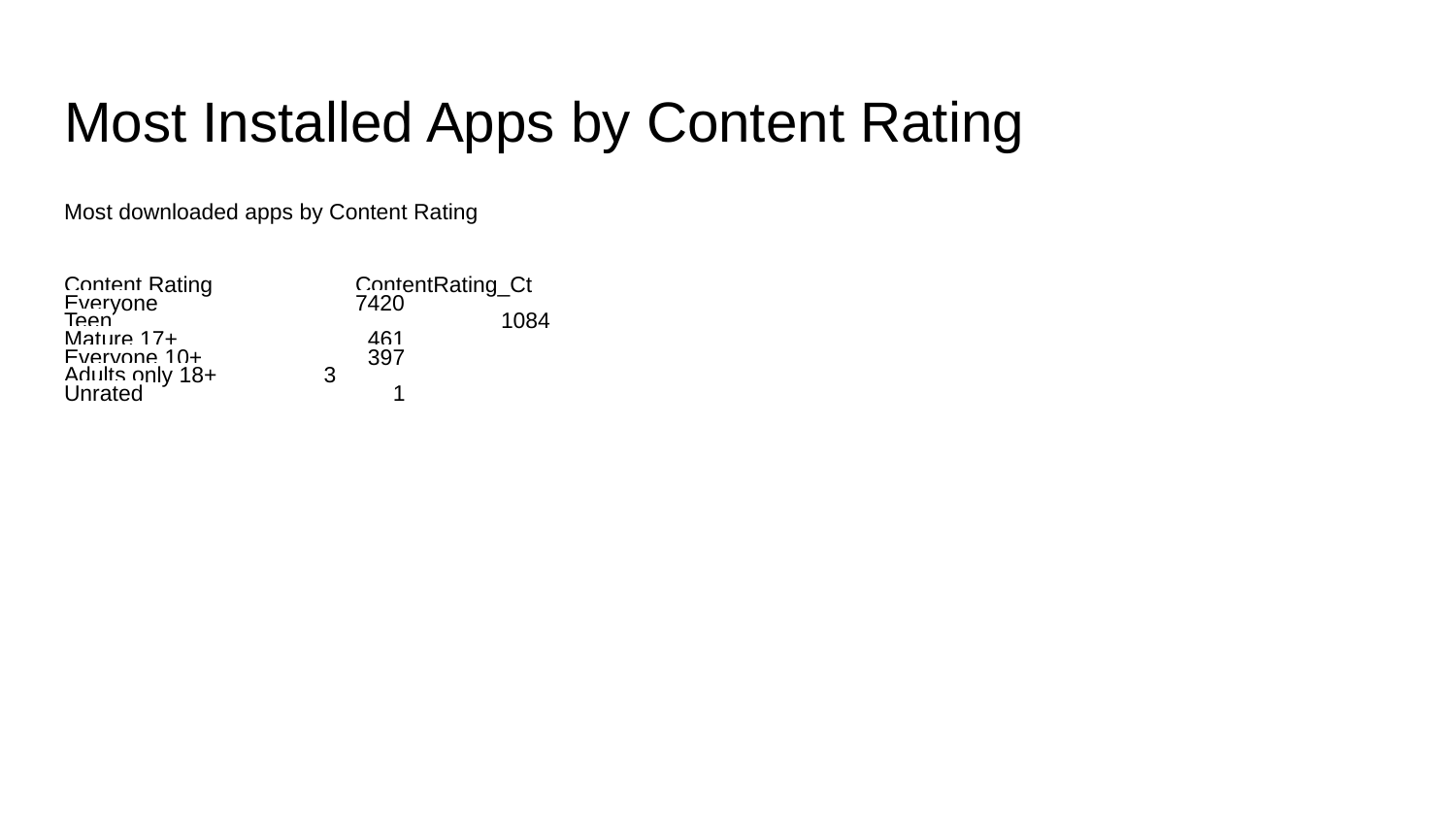

# Most Installed Apps by Content Rating
Most downloaded apps by Content Rating

Content Rating	ContentRating_Ct
Everyone		7420
Teen			1084
Mature 17+         	  461
Everyone 10+         	  397
Adults only 18+                 3
Unrated		      1